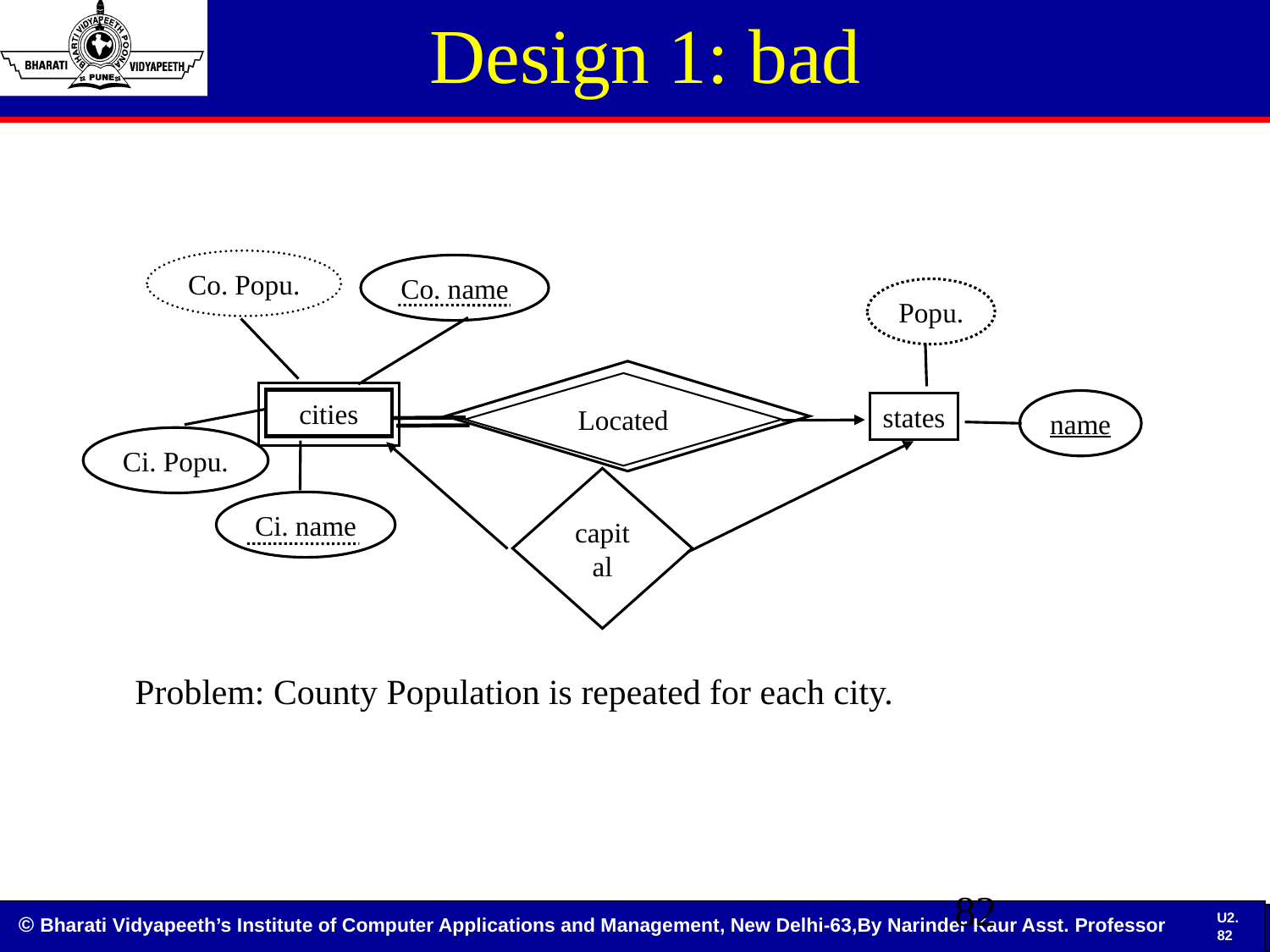

# Design 1: bad
Co. Popu.
Co. name
Popu.

Located

cities
states
name

Ci. Popu.

Ci. name
capital

Problem: County Population is repeated for each city.
82